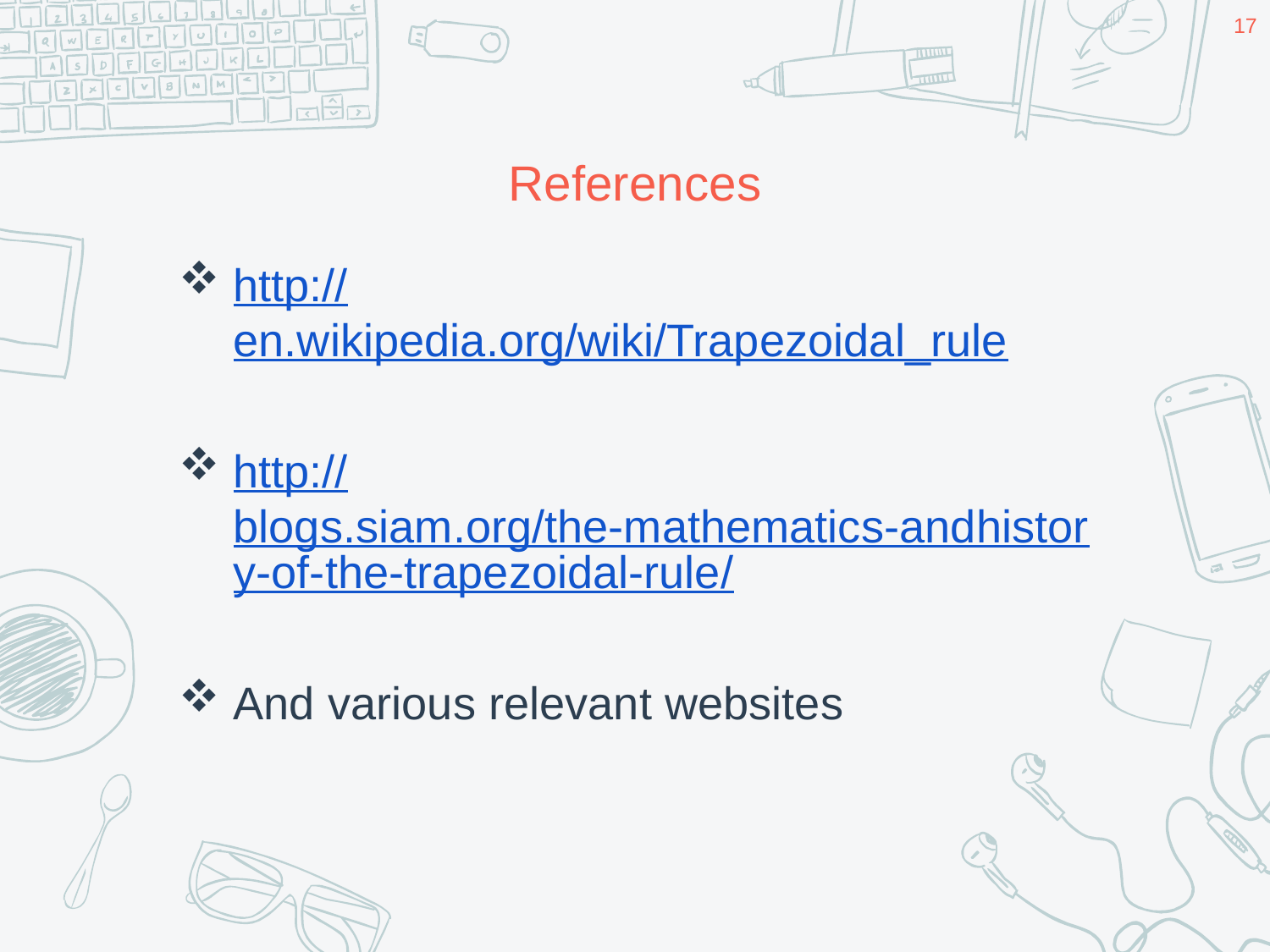

17
# References
http://en.wikipedia.org/wiki/Trapezoidal_rule

http://blogs.siam.org/the-mathematics-andhistory-of-the-trapezoidal-rule/

And various relevant websites